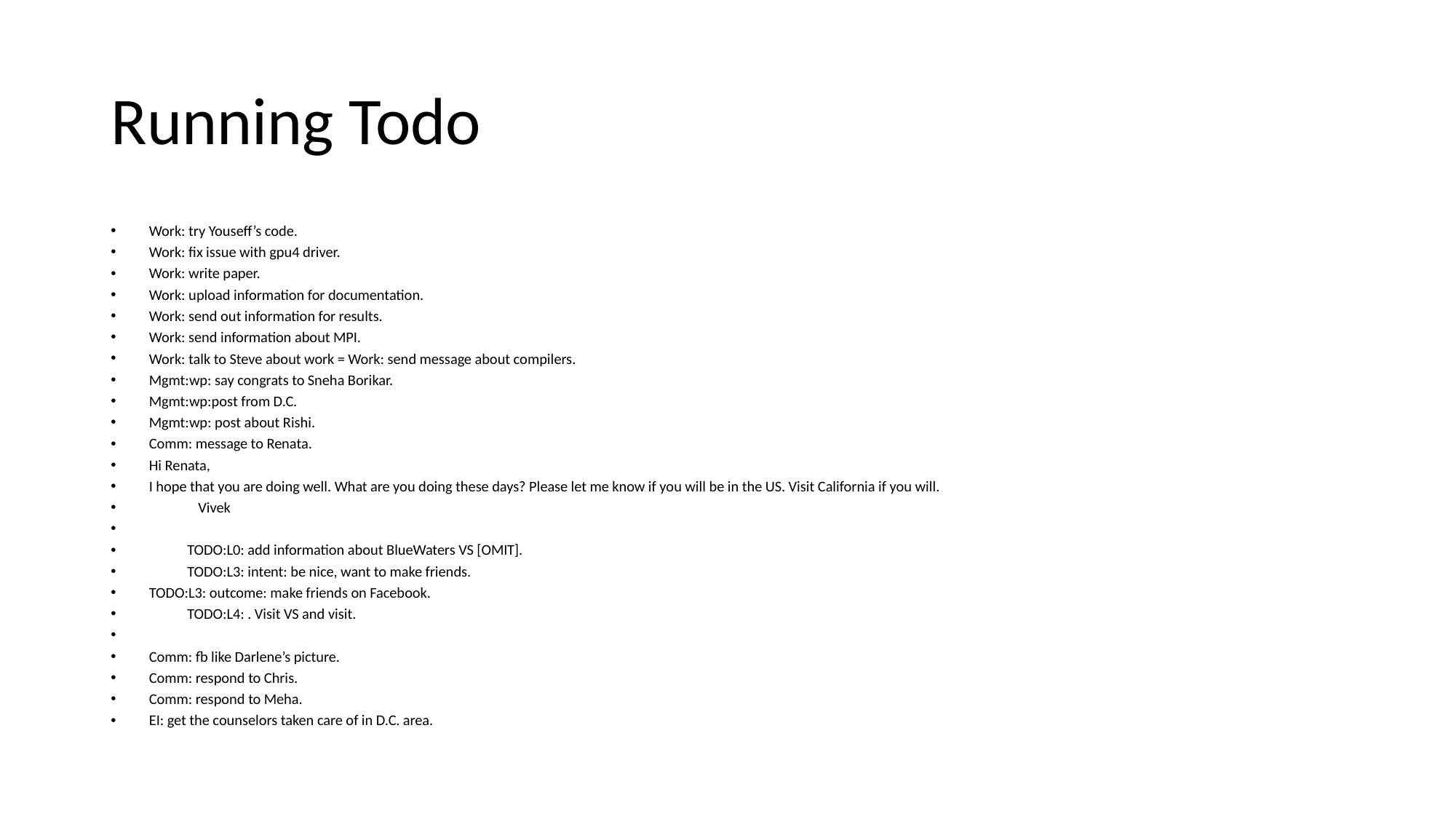

# Running Todo
Work: try Youseff’s code.
Work: fix issue with gpu4 driver.
Work: write paper.
Work: upload information for documentation.
Work: send out information for results.
Work: send information about MPI.
Work: talk to Steve about work = Work: send message about compilers.
Mgmt:wp: say congrats to Sneha Borikar.
Mgmt:wp:post from D.C.
Mgmt:wp: post about Rishi.
Comm: message to Renata.
Hi Renata,
I hope that you are doing well. What are you doing these days? Please let me know if you will be in the US. Visit California if you will.
               Vivek

     	TODO:L0: add information about BlueWaters VS [OMIT].
	TODO:L3: intent: be nice, want to make friends.
TODO:L3: outcome: make friends on Facebook.
  	TODO:L4: . Visit VS and visit.

Comm: fb like Darlene’s picture.
Comm: respond to Chris.
Comm: respond to Meha.
EI: get the counselors taken care of in D.C. area.